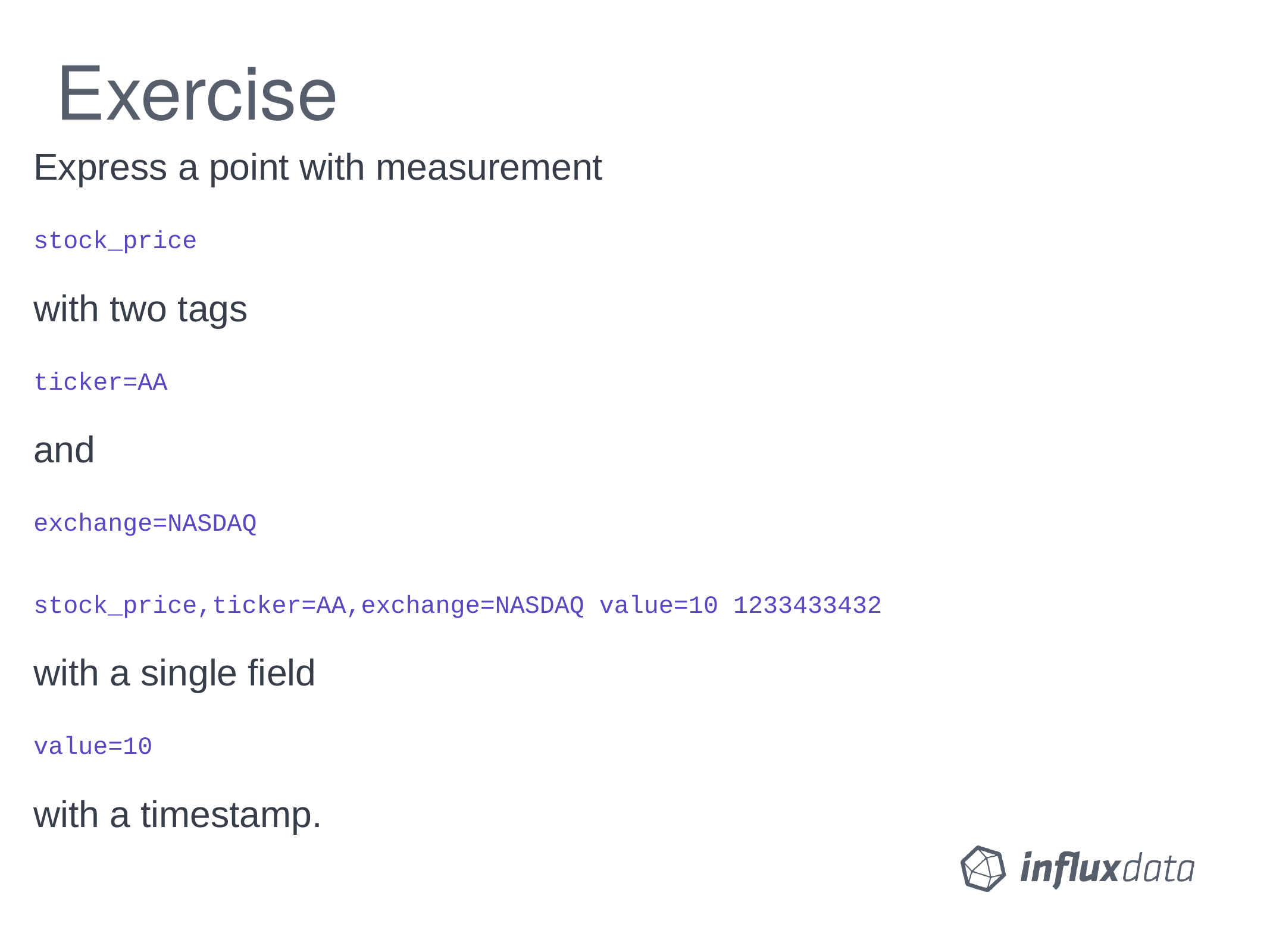

# Exercise
Express a point with measurement
stock_price
with two tags
ticker=AA
and
exchange=NASDAQ
stock_price,ticker=AA,exchange=NASDAQ value=10 1233433432
with a single field
value=10
with a timestamp.